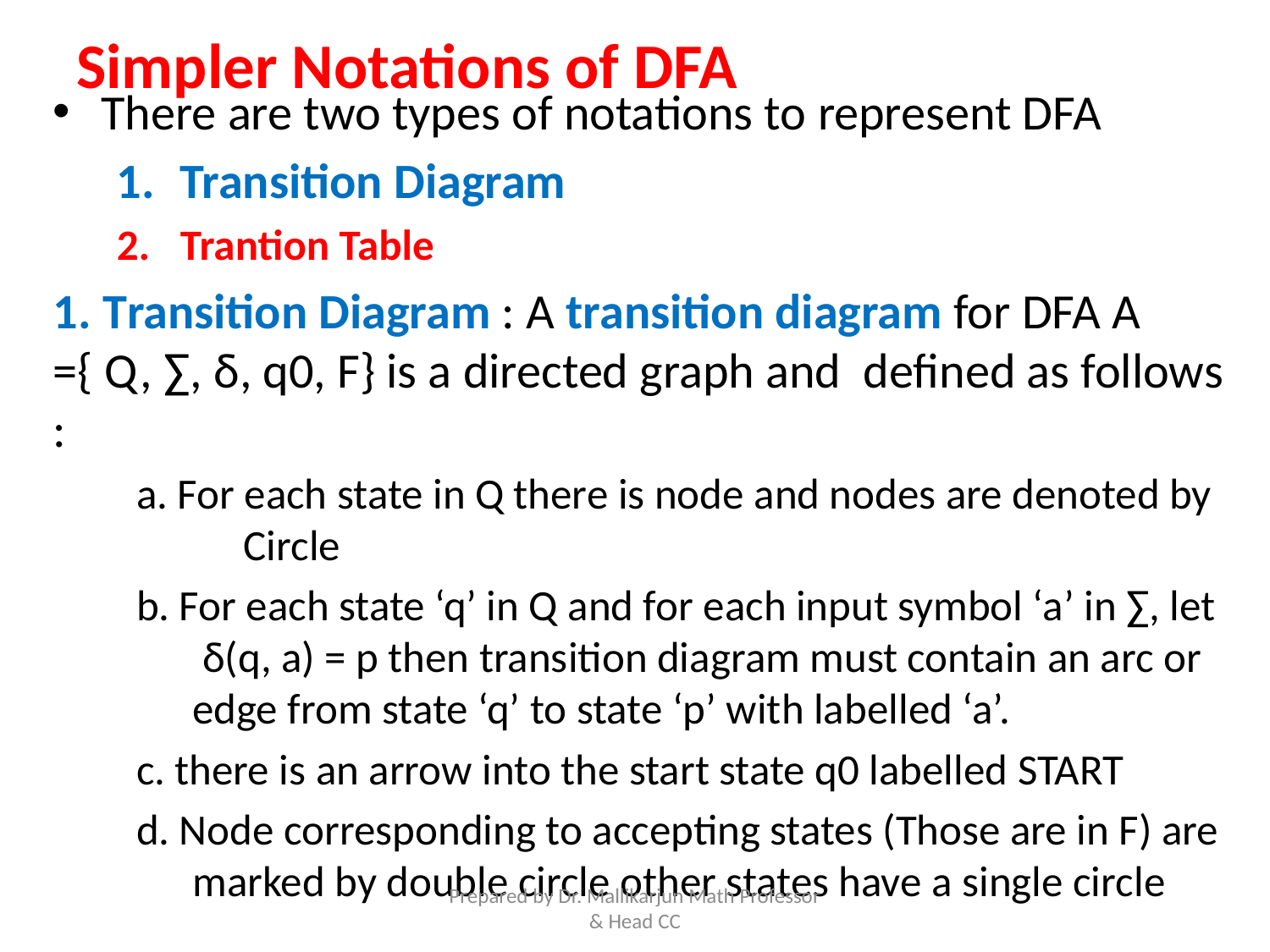

# Simpler Notations of DFA
There are two types of notations to represent DFA
Transition Diagram
Trantion Table
1. Transition Diagram : A transition diagram for DFA A ={ Q, ∑, δ, q0, F} is a directed graph and  defined as follows :
  a. For each state in Q there is node and nodes are denoted by 	Circle
  b. For each state ‘q’ in Q and for each input symbol ‘a’ in ∑, let  δ(q, a) = p then transition diagram must contain an arc or edge from state ‘q’ to state ‘p’ with labelled ‘a’.
  c. there is an arrow into the start state q0 labelled START
  d. Node corresponding to accepting states (Those are in F) are marked by double circle other states have a single circle

Prepared by Dr. Mallikarjun Math Professor & Head CC